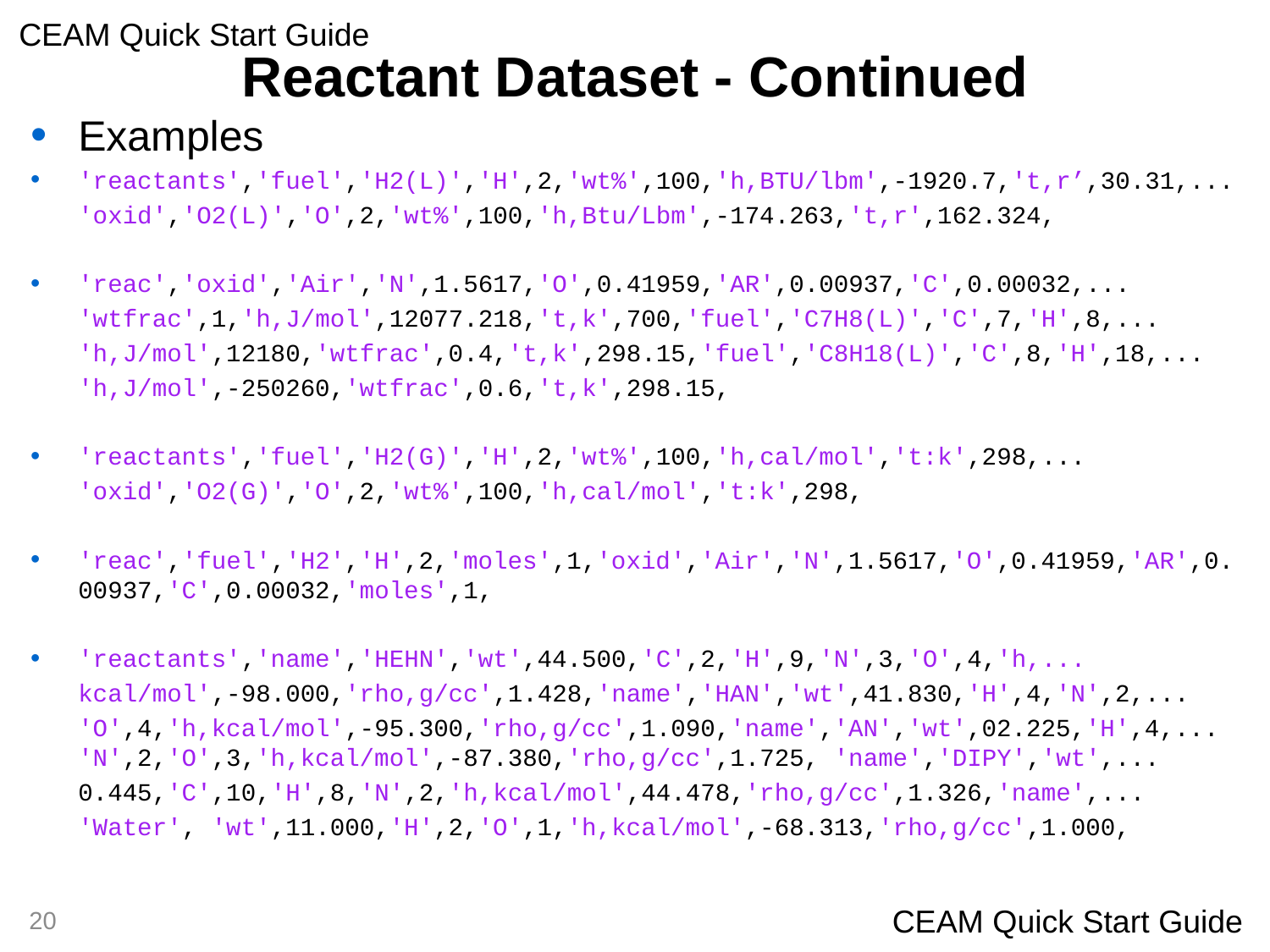

# Reactant Dataset - Continued
Examples
'reactants','fuel','H2(L)','H',2,'wt%',100,'h,BTU/lbm',-1920.7,'t,r’,30.31,...
'oxid','O2(L)','O',2,'wt%',100,'h,Btu/Lbm',-174.263,'t,r',162.324,

'reac','oxid','Air','N',1.5617,'O',0.41959,'AR',0.00937,'C',0.00032,...
'wtfrac',1,'h,J/mol',12077.218,'t,k',700,'fuel','C7H8(L)','C',7,'H',8,...
'h,J/mol',12180,'wtfrac',0.4,'t,k',298.15,'fuel','C8H18(L)','C',8,'H',18,...
'h,J/mol',-250260,'wtfrac',0.6,'t,k',298.15,

'reactants','fuel','H2(G)','H',2,'wt%',100,'h,cal/mol','t:k',298,...
'oxid','O2(G)','O',2,'wt%',100,'h,cal/mol','t:k',298,

'reac','fuel','H2','H',2,'moles',1,'oxid','Air','N',1.5617,'O',0.41959,'AR',0.00937,'C',0.00032,'moles',1,

'reactants','name','HEHN','wt',44.500,'C',2,'H',9,'N',3,'O',4,'h,...
kcal/mol',-98.000,'rho,g/cc',1.428,'name','HAN','wt',41.830,'H',4,'N',2,...
'O',4,'h,kcal/mol',-95.300,'rho,g/cc',1.090,'name','AN','wt',02.225,'H',4,... 'N',2,'O',3,'h,kcal/mol',-87.380,'rho,g/cc',1.725, 'name','DIPY','wt',...
0.445,'C',10,'H',8,'N',2,'h,kcal/mol',44.478,'rho,g/cc',1.326,'name',...
'Water', 'wt',11.000,'H',2,'O',1,'h,kcal/mol',-68.313,'rho,g/cc',1.000,

20